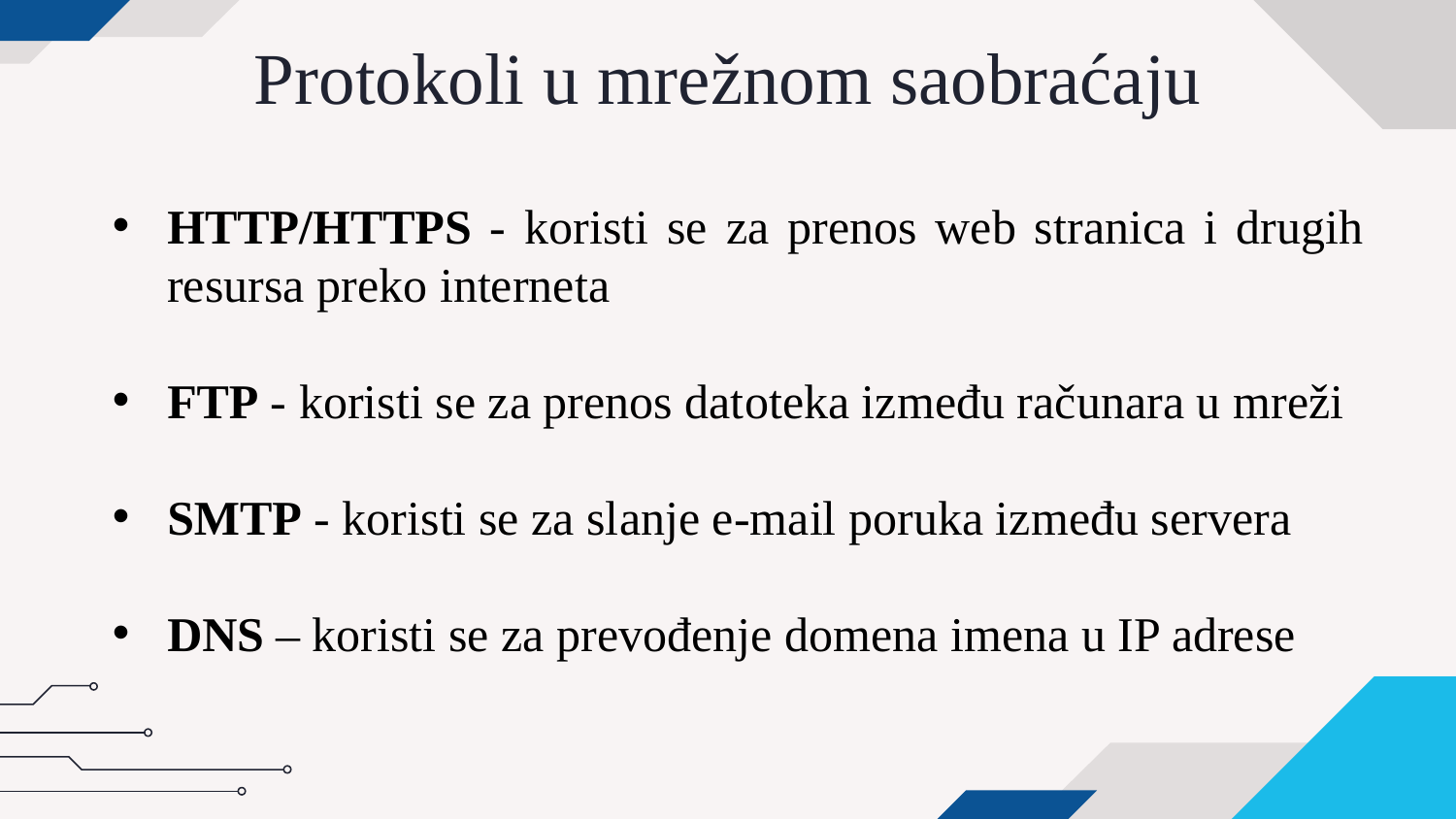

# Protokoli u mrežnom saobraćaju
HTTP/HTTPS - koristi se za prenos web stranica i drugih resursa preko interneta

FTP - koristi se za prenos datoteka između računara u mreži

SMTP - koristi se za slanje e-mail poruka između servera

DNS – koristi se za prevođenje domena imena u IP adrese